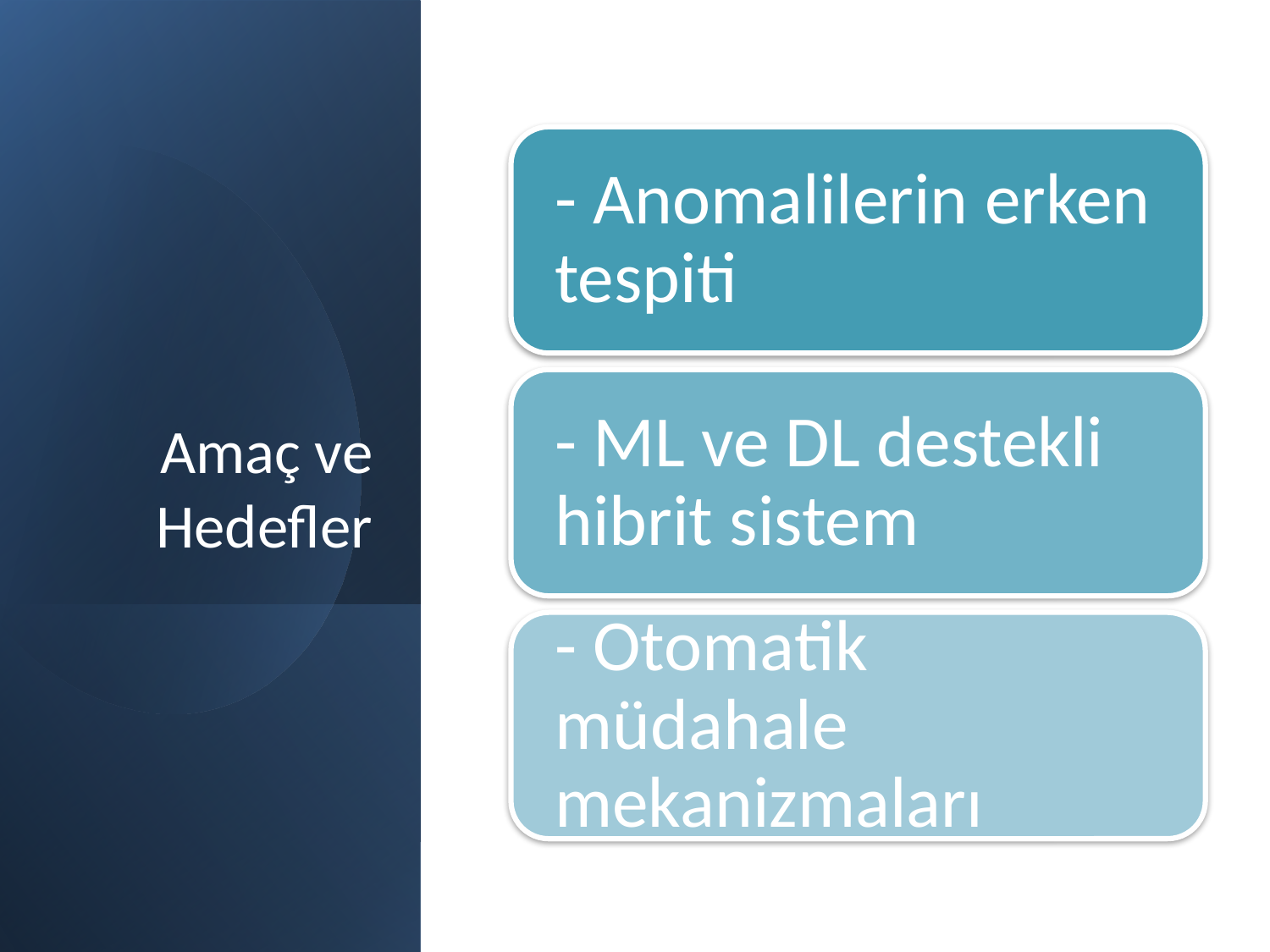

- Anomalilerin erken tespiti
- ML ve DL destekli hibrit sistem
- Otomatik müdahale mekanizmaları

# Amaç ve Hedefler